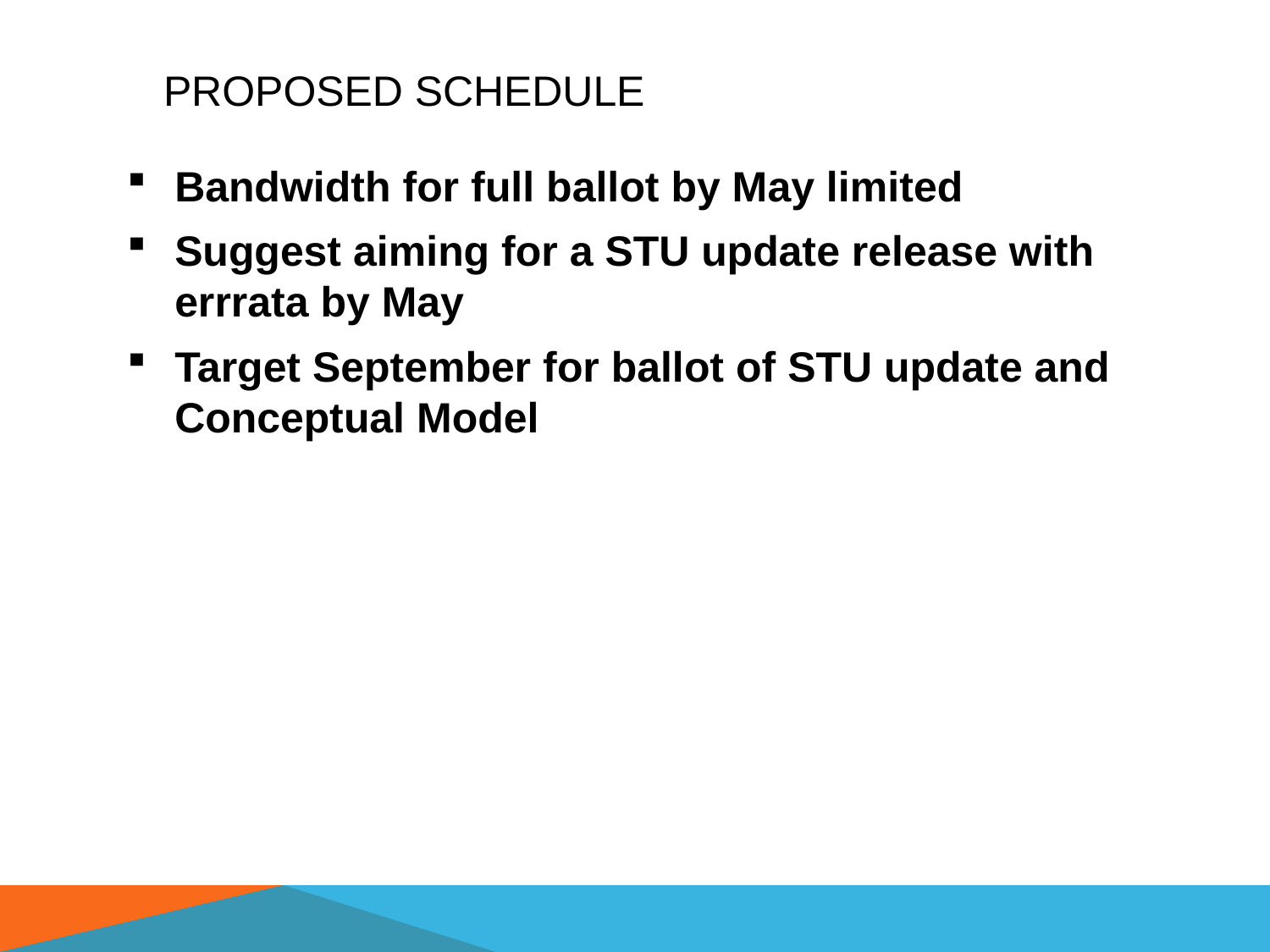

# Proposed Schedule
Bandwidth for full ballot by May limited
Suggest aiming for a STU update release with errrata by May
Target September for ballot of STU update and Conceptual Model